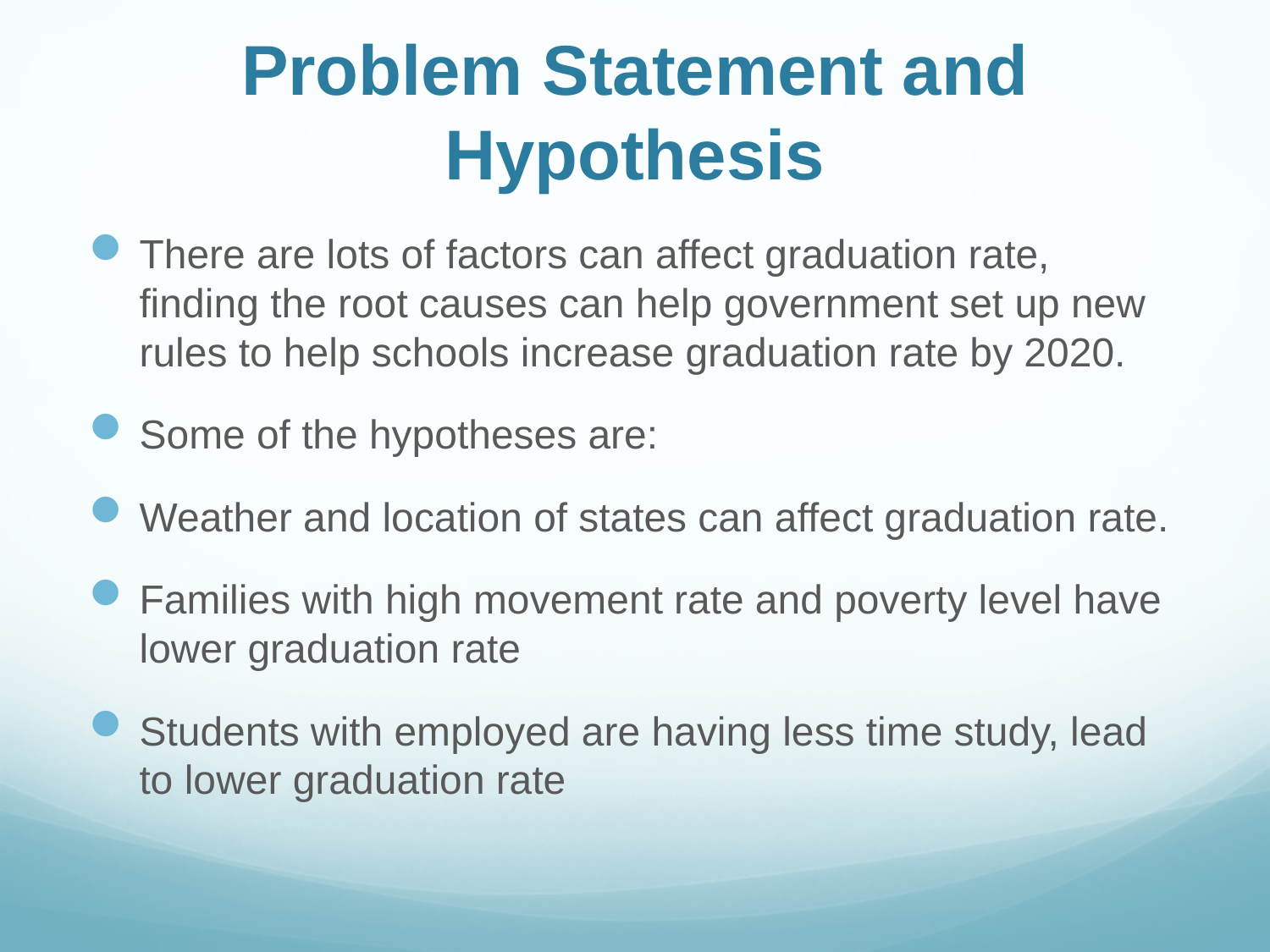

# Problem Statement and Hypothesis
There are lots of factors can affect graduation rate, finding the root causes can help government set up new rules to help schools increase graduation rate by 2020.
Some of the hypotheses are:
Weather and location of states can affect graduation rate.
Families with high movement rate and poverty level have lower graduation rate
Students with employed are having less time study, lead to lower graduation rate